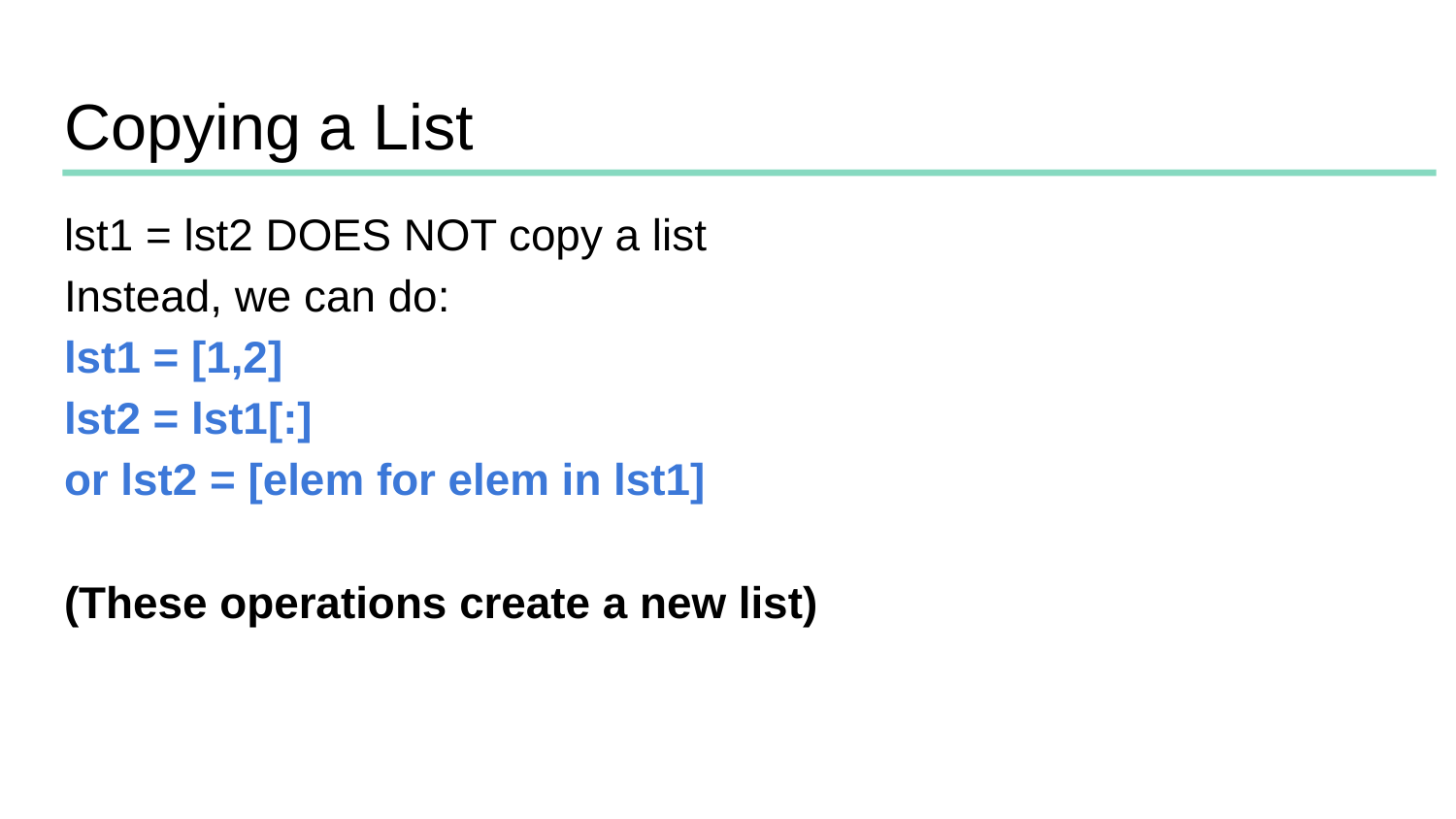

# Copying a List
lst1 = lst2 DOES NOT copy a list
Instead, we can do:
lst1 = [1,2]
lst2 = lst1[:]
or lst2 = [elem for elem in lst1]

(These operations create a new list)